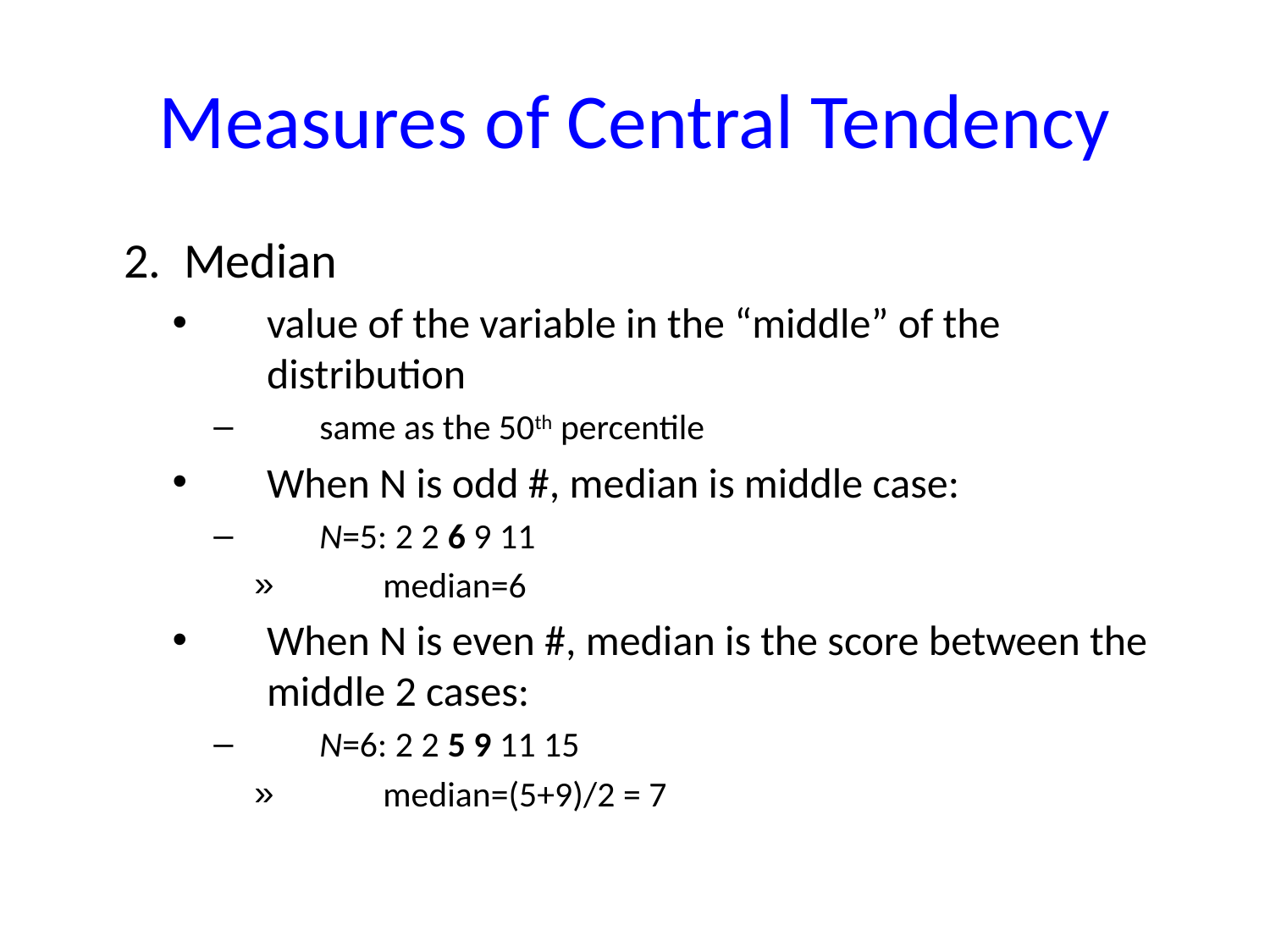

# Measures of Central Tendency
2.  Median
value of the variable in the “middle” of the distribution
same as the 50th percentile
When N is odd #, median is middle case:
N=5: 2 2 6 9 11
median=6
When N is even #, median is the score between the middle 2 cases:
N=6: 2 2 5 9 11 15
median=(5+9)/2 = 7